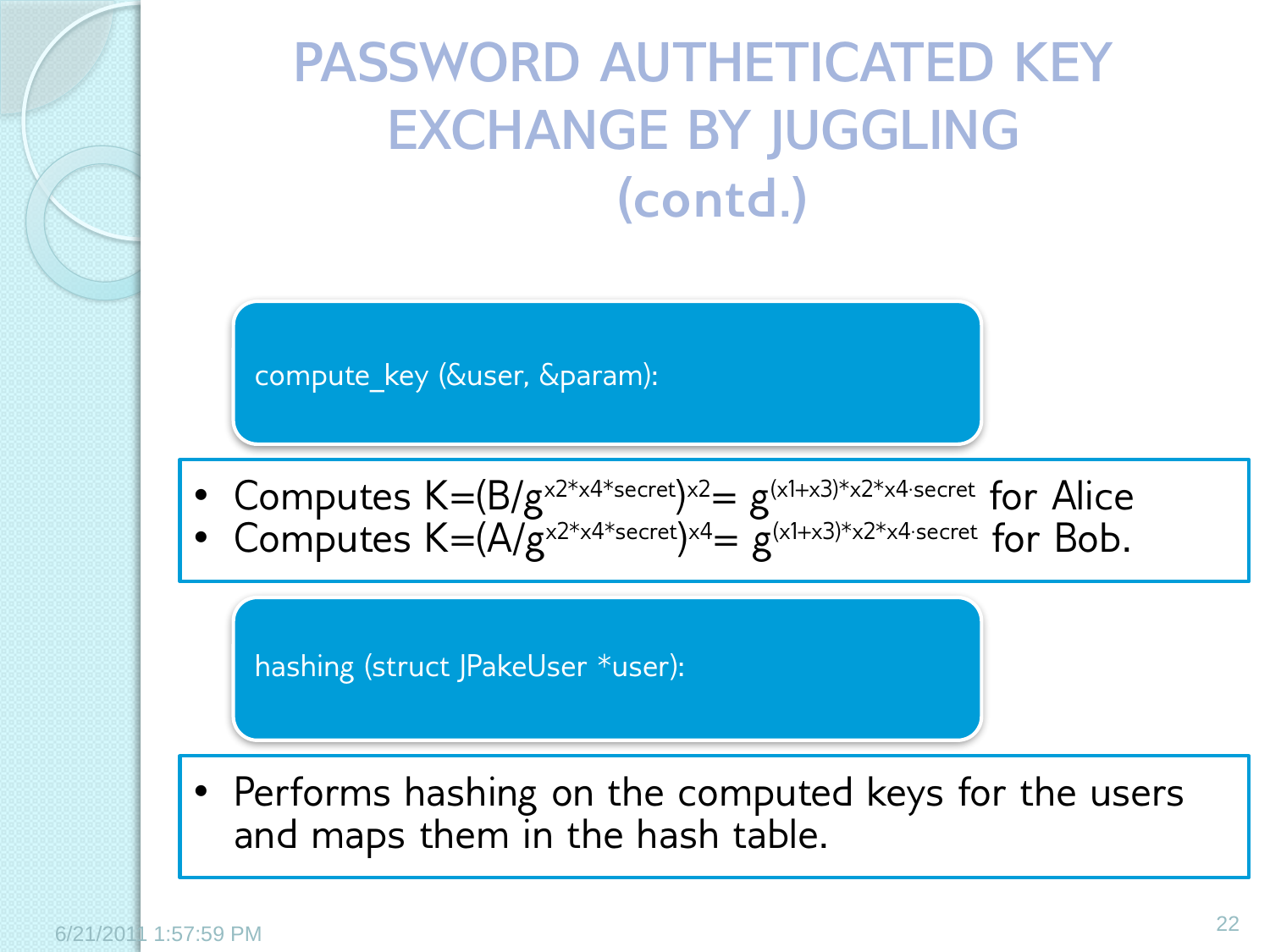

# PASSWORD AUTHETICATED KEY EXCHANGE BY JUGGLING (contd.)
compute_key (&user, &param):
hashing (struct JPakeUser *user):
Computes K=(B/gx2*x4*secret)x2= g(x1+x3)*x2*x4·secret for Alice
Computes K=(A/gx2*x4*secret)x4= g(x1+x3)*x2*x4·secret for Bob.
Performs hashing on the computed keys for the users and maps them in the hash table.
22
6/21/2011 1:57:59 PM